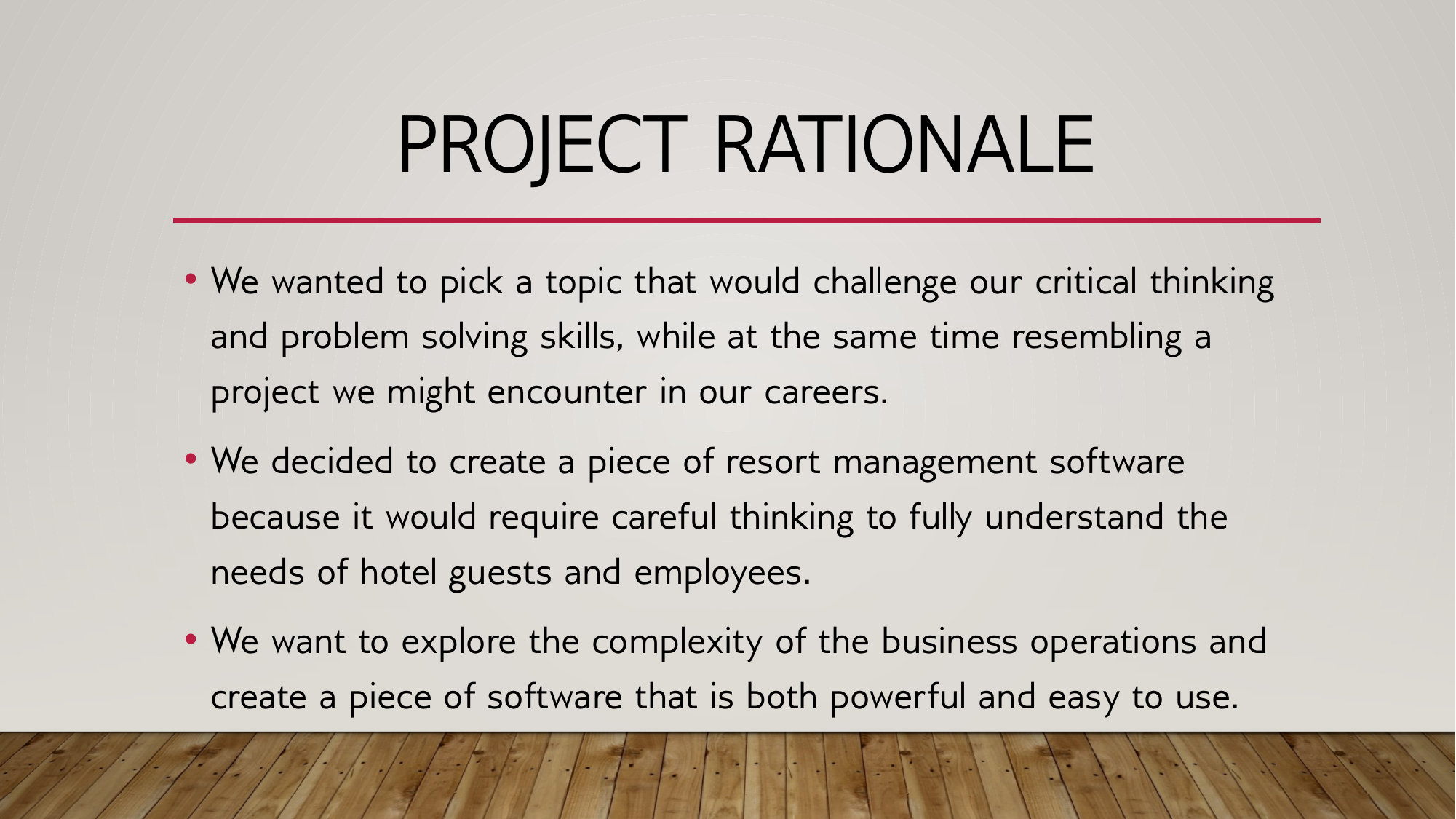

# PROJECT RATIONALE
We wanted to pick a topic that would challenge our critical thinking and problem solving skills, while at the same time resembling a project we might encounter in our careers.
We decided to create a piece of resort management software because it would require careful thinking to fully understand the needs of hotel guests and employees.
We want to explore the complexity of the business operations and create a piece of software that is both powerful and easy to use.